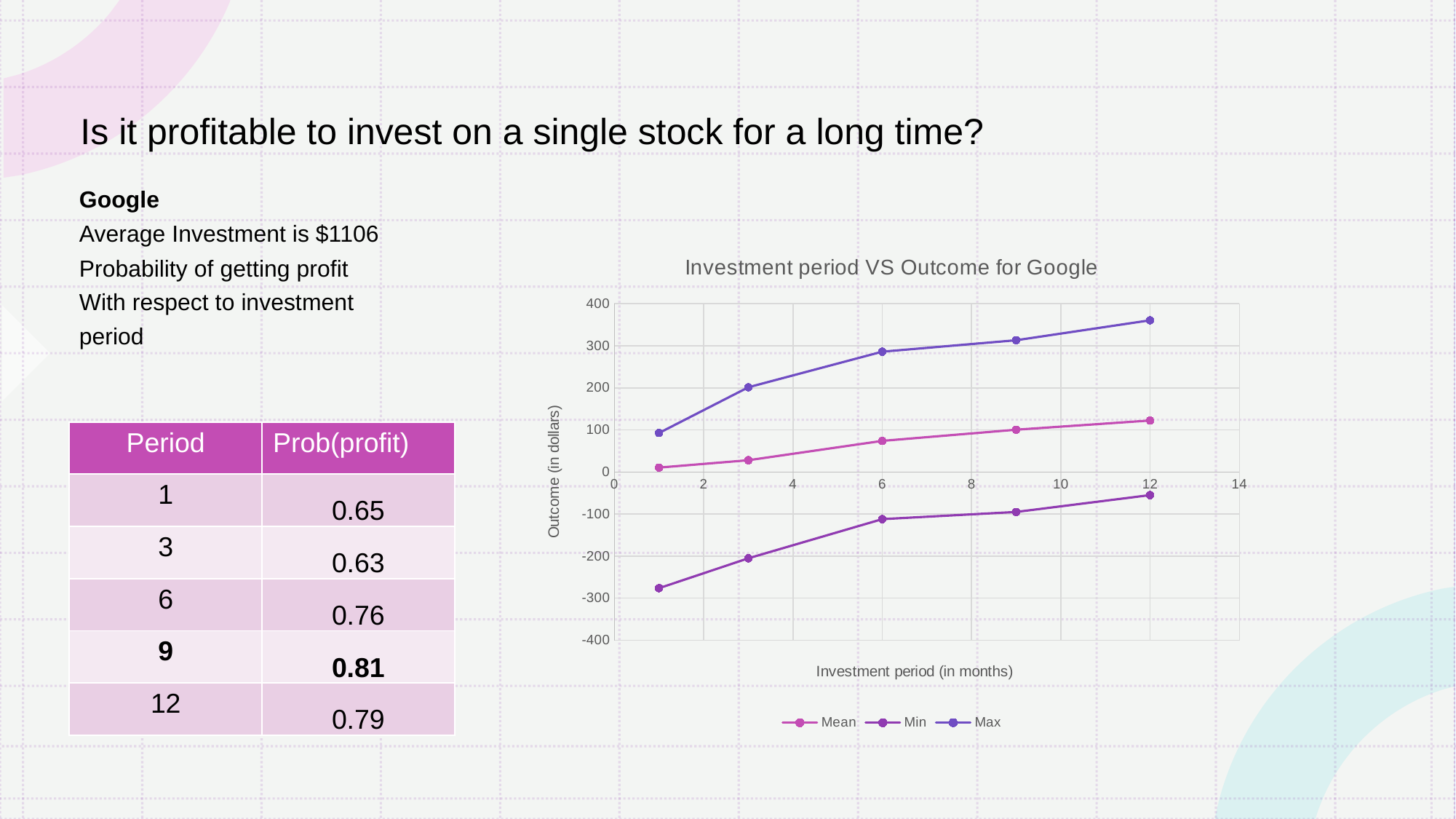

# Is it profitable to invest on a single stock for a long time?
Google
Average Investment is $1106
Probability of getting profit
With respect to investment
period

### Chart: Investment period VS Outcome for Google

| Category | Mean | Min | Max |
|---|---|---|---|
| Period | Prob(profit) |
| --- | --- |
| 1 | 0.65 |
| 3 | 0.63 |
| 6 | 0.76 |
| 9 | 0.81 |
| 12 | 0.79 |